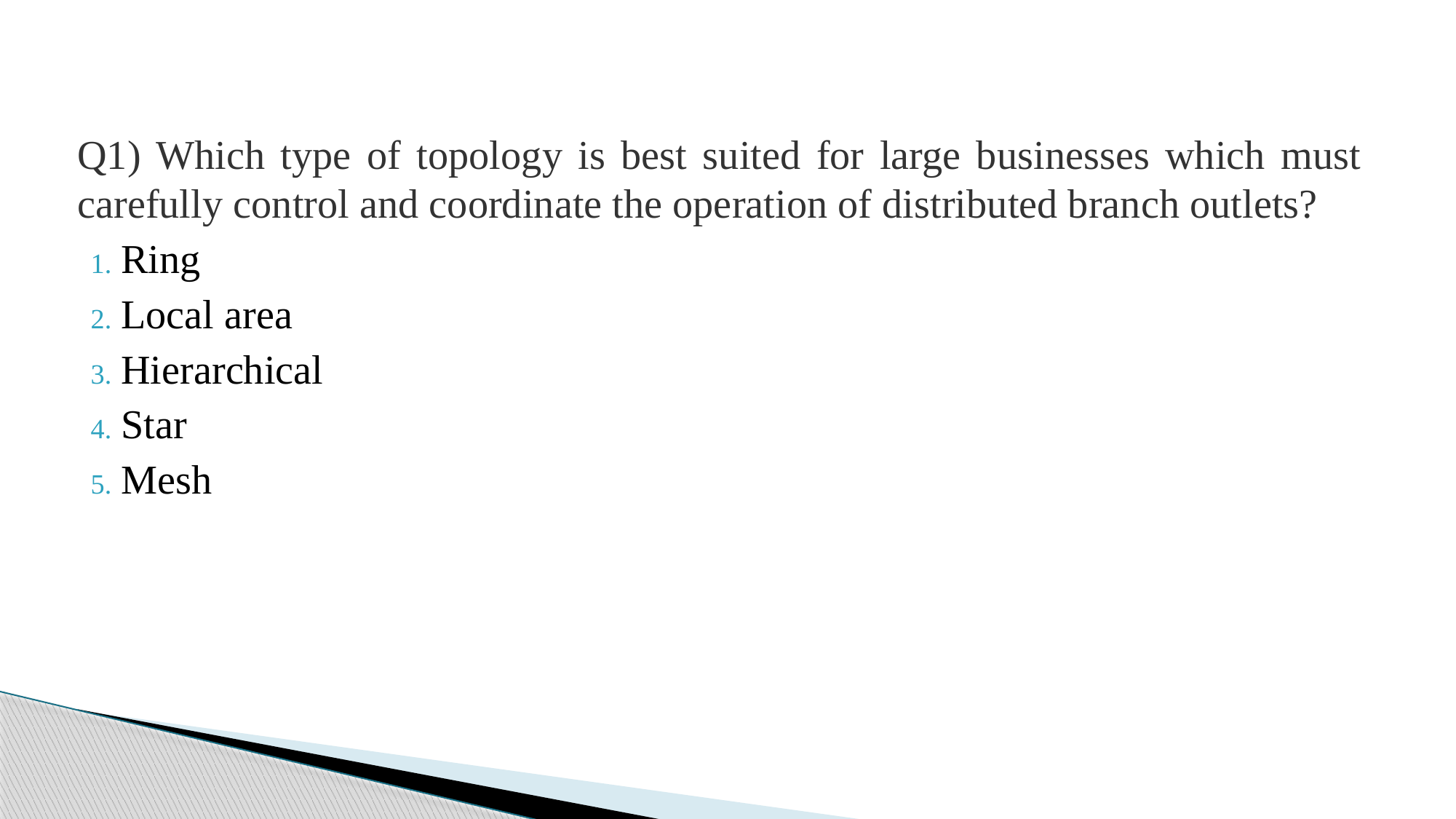

Q1) Which type of topology is best suited for large businesses which must carefully control and coordinate the operation of distributed branch outlets?
Ring
Local area
Hierarchical
Star
Mesh